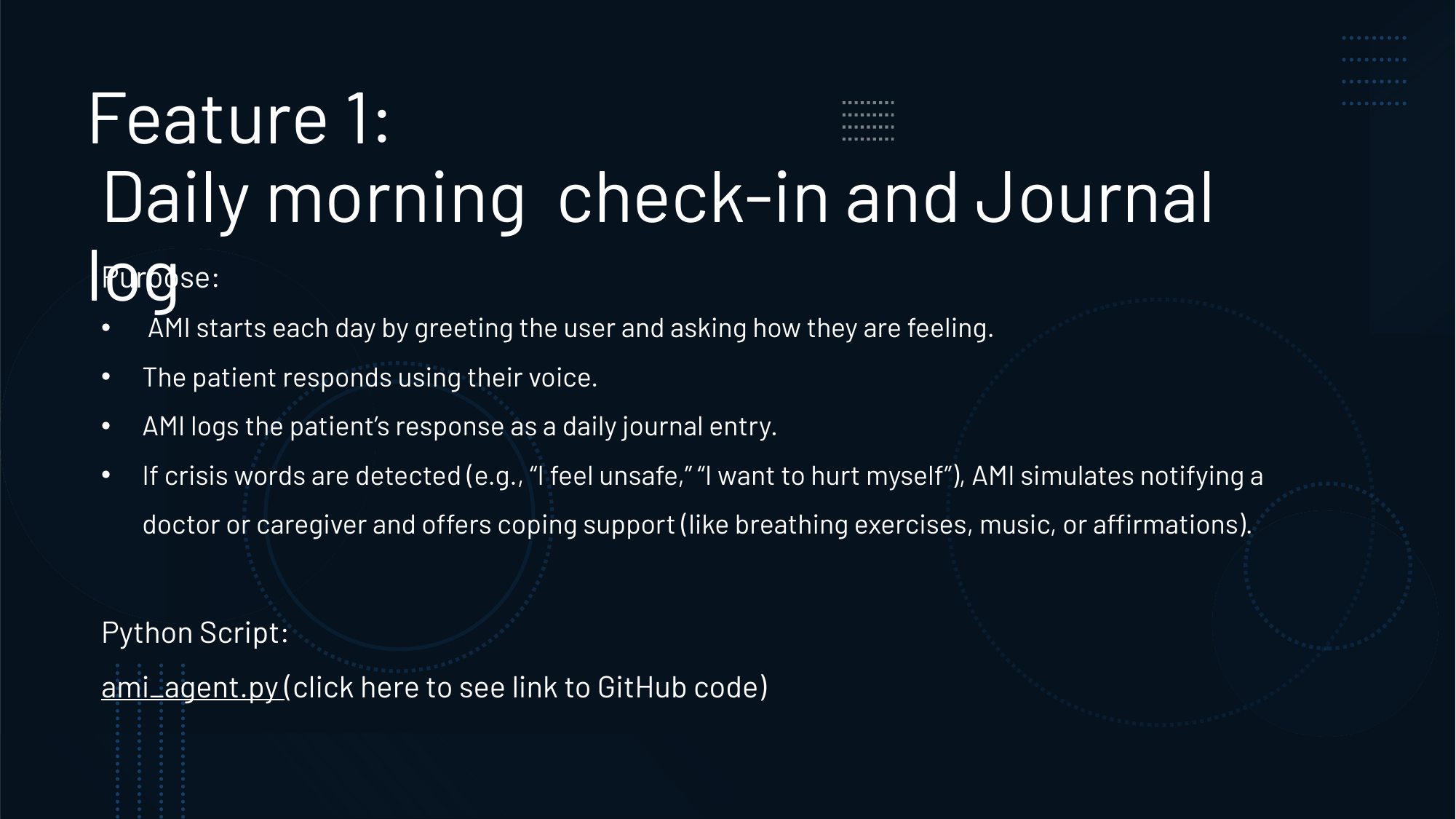

# Feature 1: Daily morning  check-in and Journal log

Purpose:
 AMI starts each day by greeting the user and asking how they are feeling.
The patient responds using their voice.
AMI logs the patient’s response as a daily journal entry.
If crisis words are detected (e.g., “I feel unsafe,” “I want to hurt myself”), AMI simulates notifying a doctor or caregiver and offers coping support (like breathing exercises, music, or affirmations).

Python Script:
ami_agent.py (click here to see link to GitHub code)